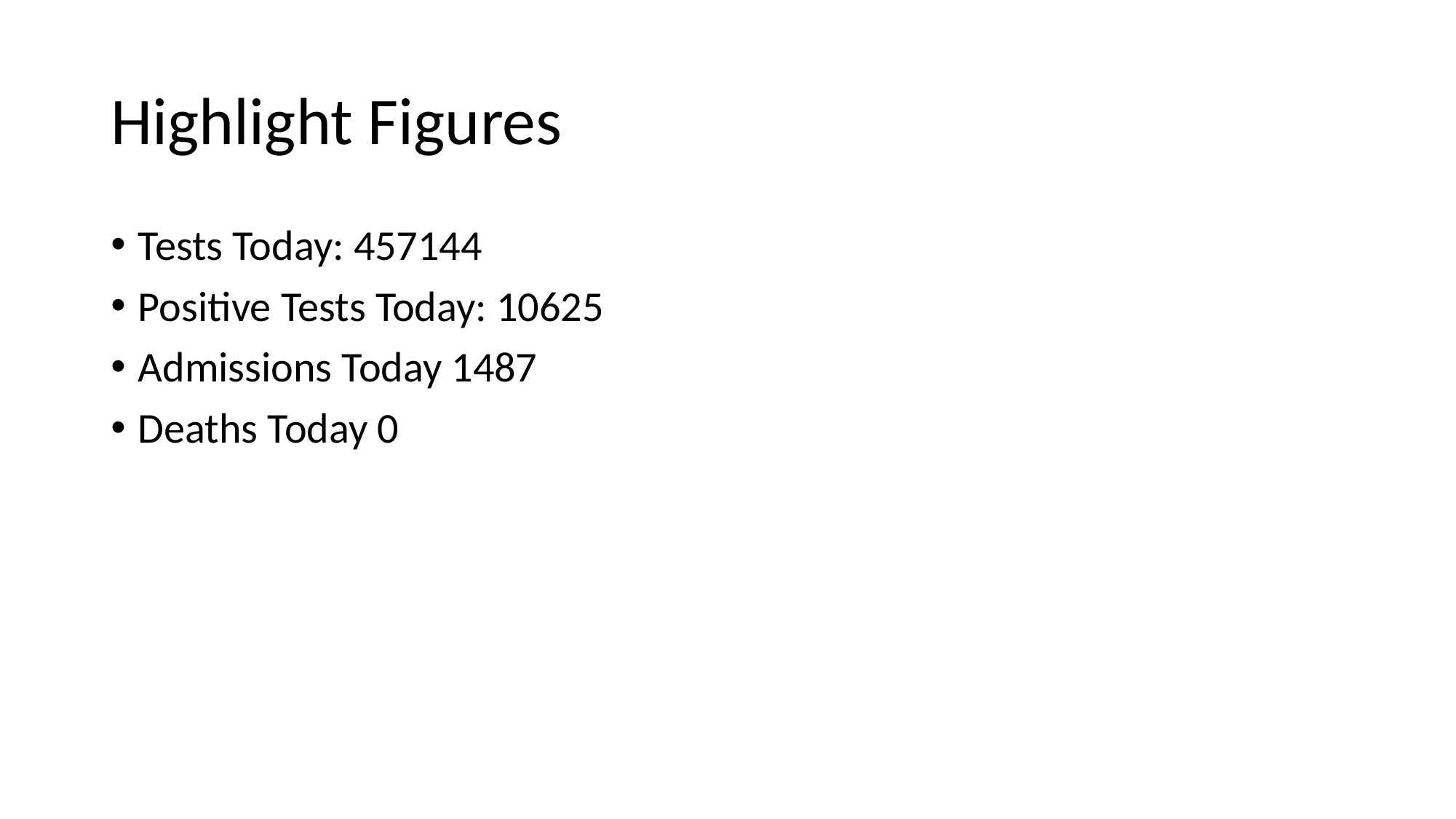

# Highlight Figures
Tests Today: 457144
Positive Tests Today: 10625
Admissions Today 1487
Deaths Today 0